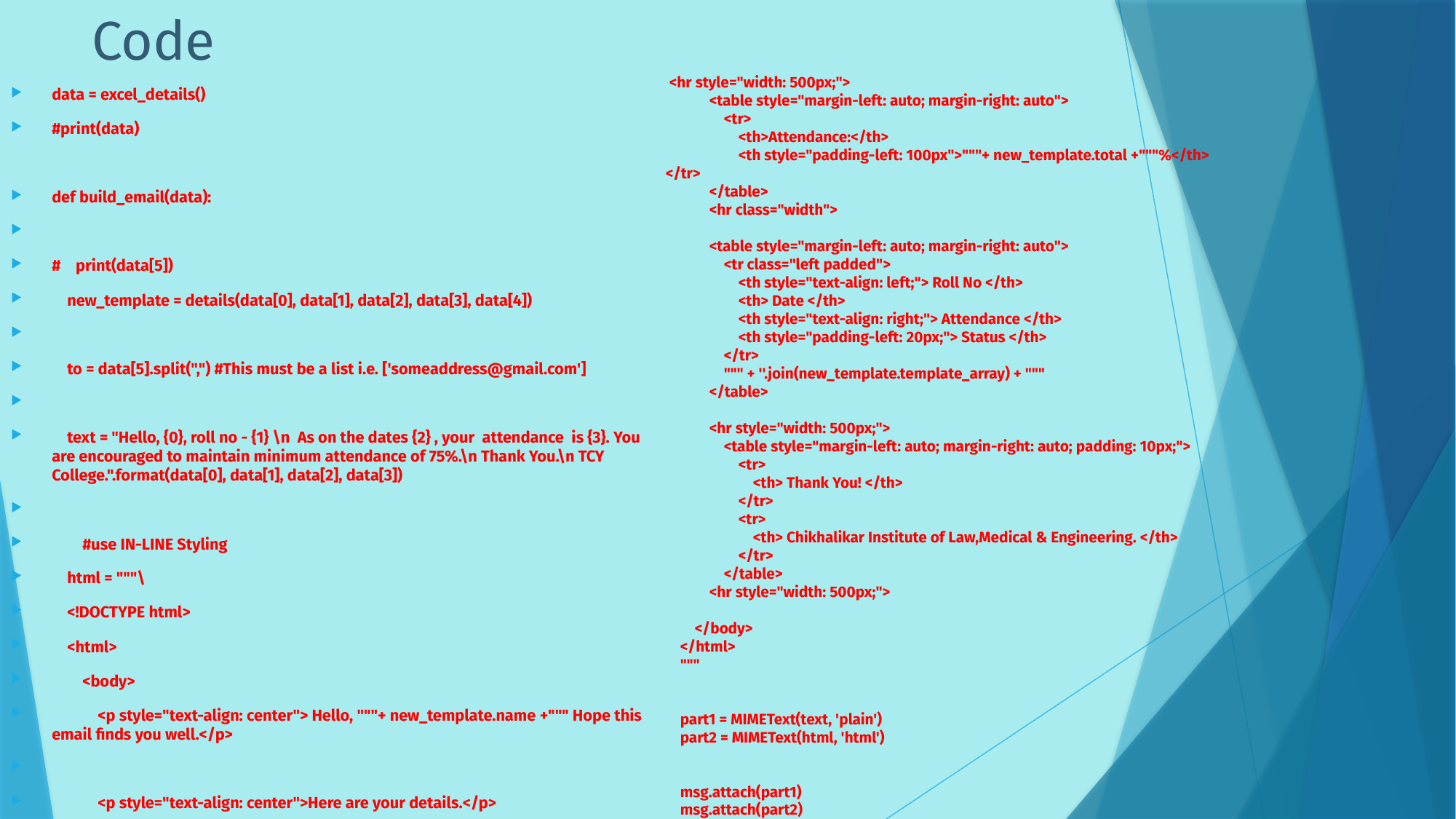

# Code
 <hr style="width: 500px;">
            <table style="margin-left: auto; margin-right: auto">
                <tr>
                    <th>Attendance:</th>
                    <th style="padding-left: 100px">"""+ new_template.total +"""%</th>
</tr>
            </table>
            <hr class="width">

            <table style="margin-left: auto; margin-right: auto">
                <tr class="left padded">
                    <th style="text-align: left;"> Roll No </th>
                    <th> Date </th>
                    <th style="text-align: right;"> Attendance </th>
                    <th style="padding-left: 20px;"> Status </th>
                </tr>
                """ + ''.join(new_template.template_array) + """
            </table>

            <hr style="width: 500px;">
                <table style="margin-left: auto; margin-right: auto; padding: 10px;">
                    <tr>
                        <th> Thank You! </th>
                    </tr>
                    <tr>
                        <th> Chikhalikar Institute of Law,Medical & Engineering. </th>
                    </tr>
                </table>
            <hr style="width: 500px;">

        </body>
    </html>
    """

    part1 = MIMEText(text, 'plain')
    part2 = MIMEText(html, 'html')

    msg.attach(part1)
    msg.attach(part2)

    send_email(to, msg, new_template)
data = excel_details()
#print(data)

def build_email(data):

#    print(data[5])
    new_template = details(data[0], data[1], data[2], data[3], data[4])

    to = data[5].split(",") #This must be a list i.e. ['someaddress@gmail.com']

    text = "Hello, {0}, roll no - {1} \n  As on the dates {2} , your  attendance  is {3}. You are encouraged to maintain minimum attendance of 75%.\n Thank You.\n TCY College.".format(data[0], data[1], data[2], data[3])

        #use IN-LINE Styling
    html = """\
    <!DOCTYPE html>
    <html>
        <body>
            <p style="text-align: center"> Hello, """+ new_template.name +""" Hope this email finds you well.</p>

            <p style="text-align: center">Here are your details.</p>